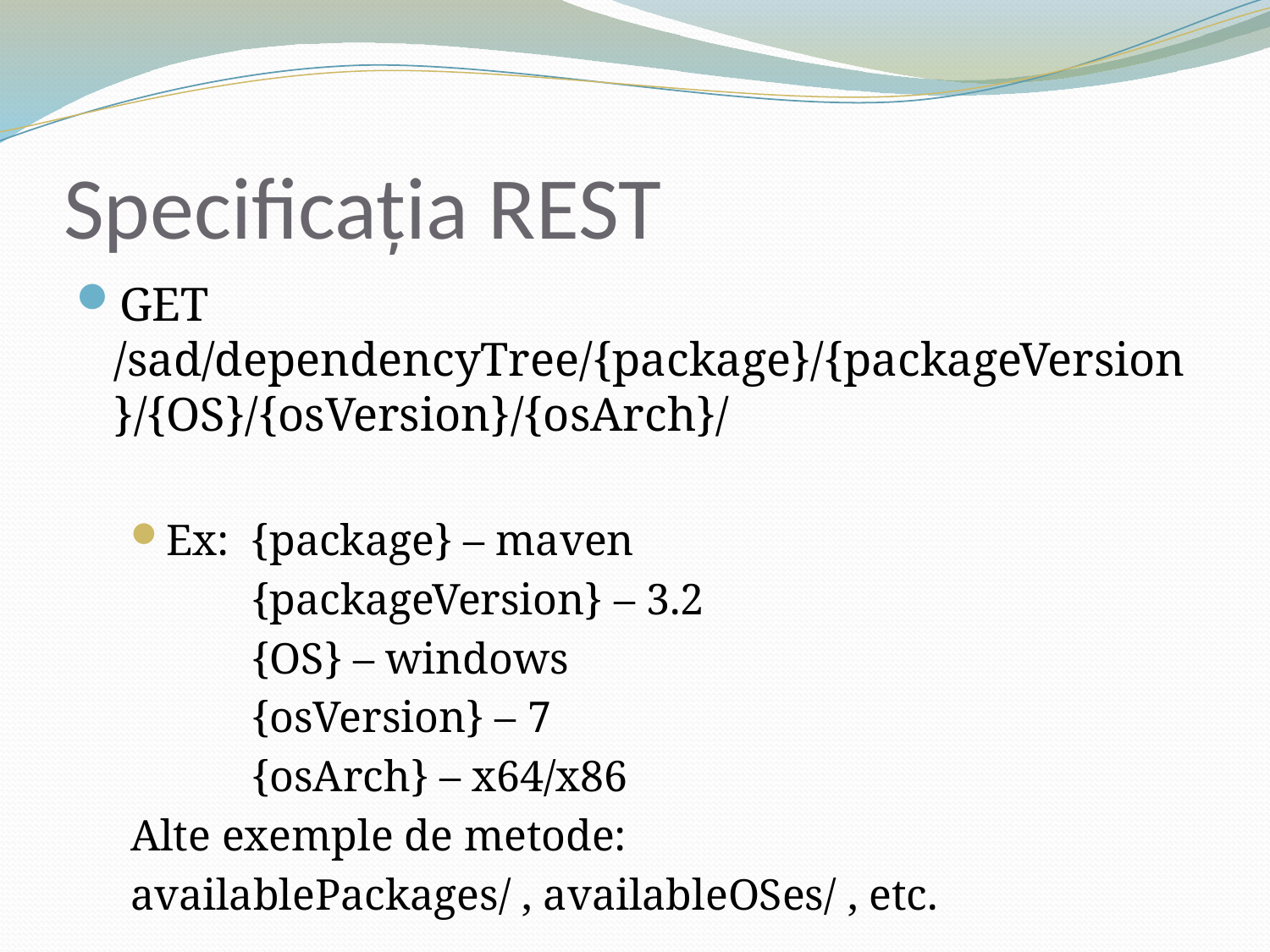

# Specificația REST
GET /sad/dependencyTree/{package}/{packageVersion}/{OS}/{osVersion}/{osArch}/

Ex:  {package} – maven
           {packageVersion} – 3.2
           {OS} – windows
           {osVersion} – 7
           {osArch} – x64/x86
Alte exemple de metode:
availablePackages/ , availableOSes/ , etc.